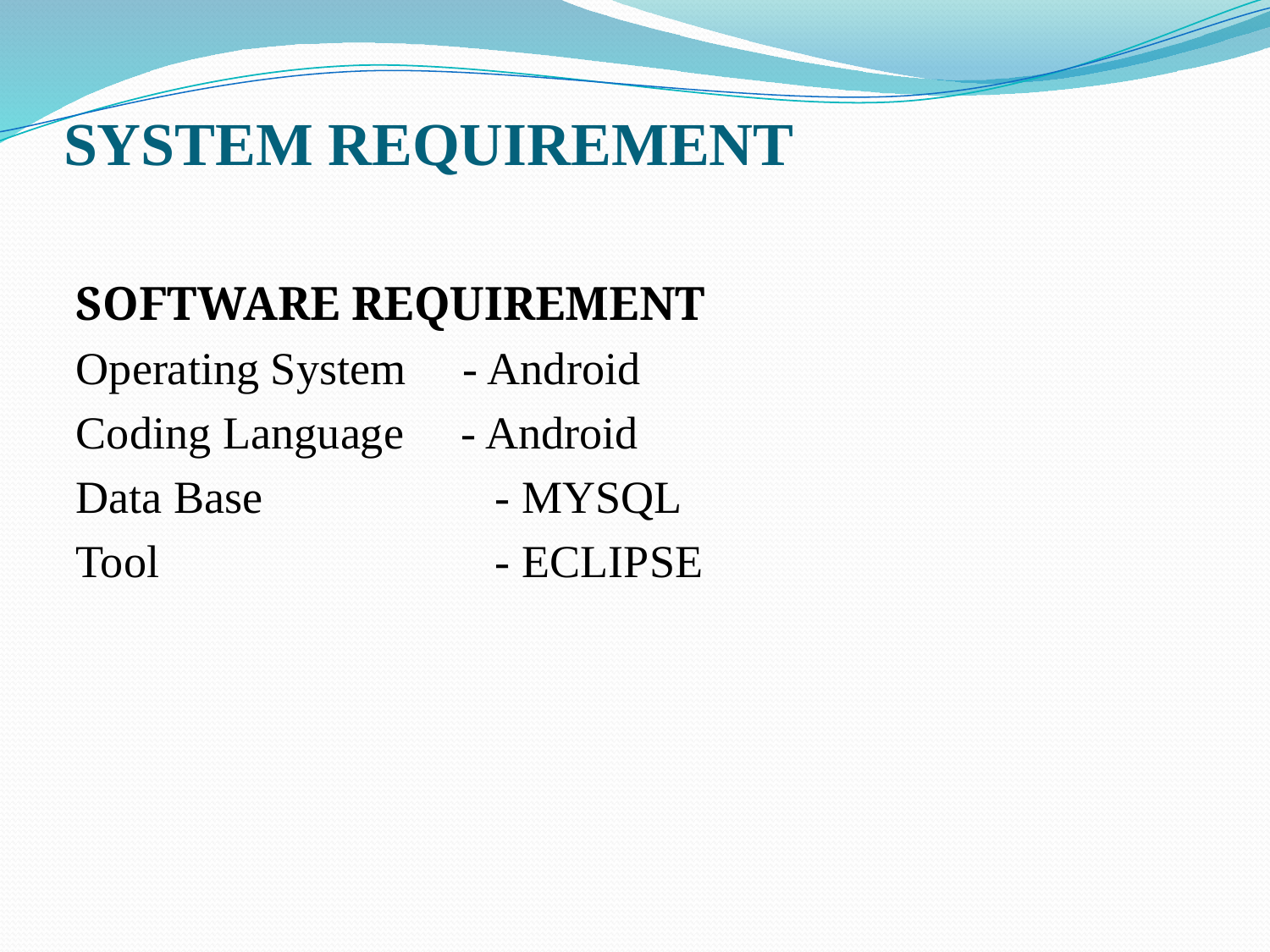

# SYSTEM REQUIREMENT
SOFTWARE REQUIREMENT
Operating System     - Android
Coding Language     - Android
Data Base 		- MYSQL
Tool 			- ECLIPSE